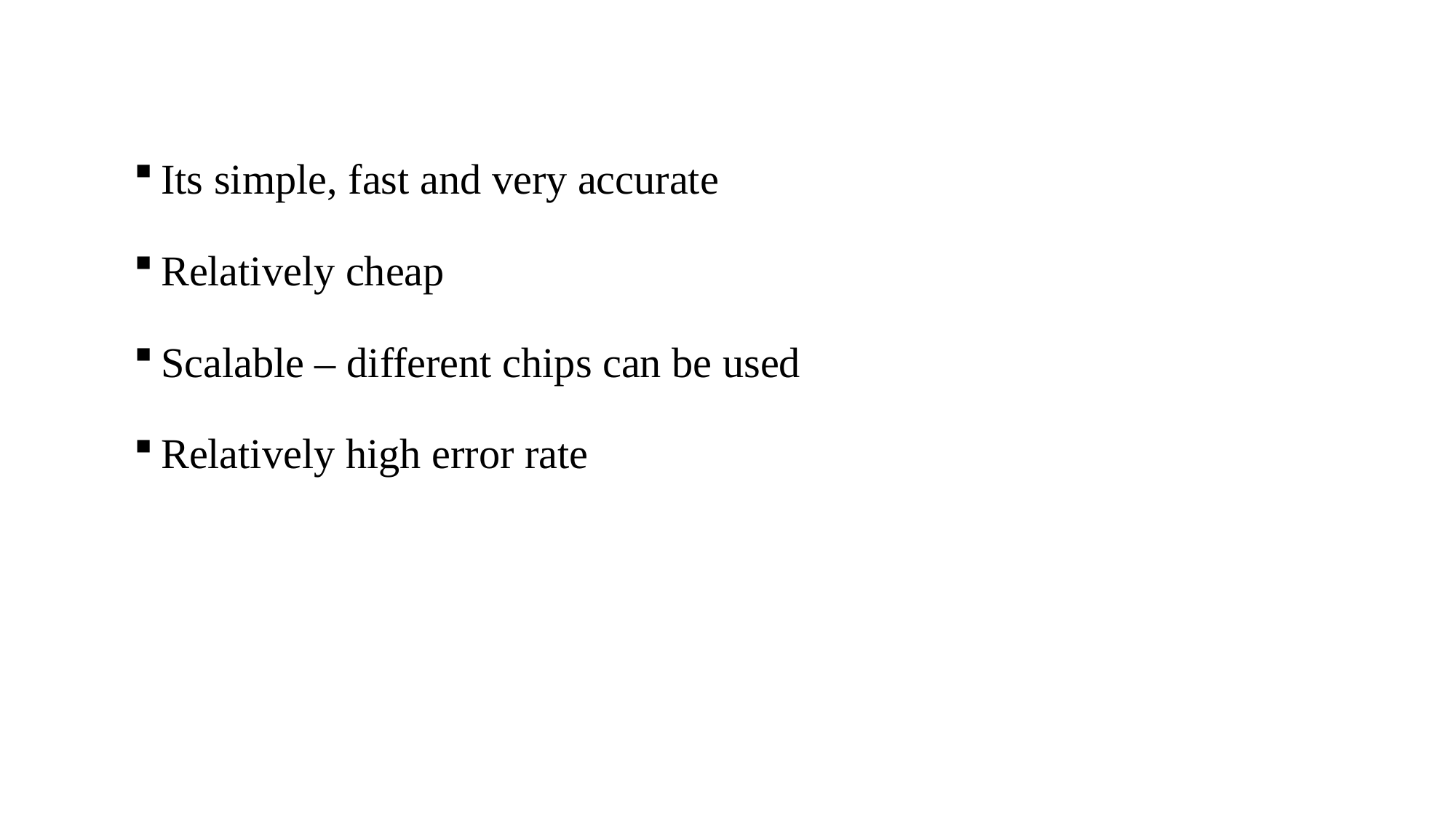

Its simple, fast and very accurate
Relatively cheap
Scalable – different chips can be used
Relatively high error rate